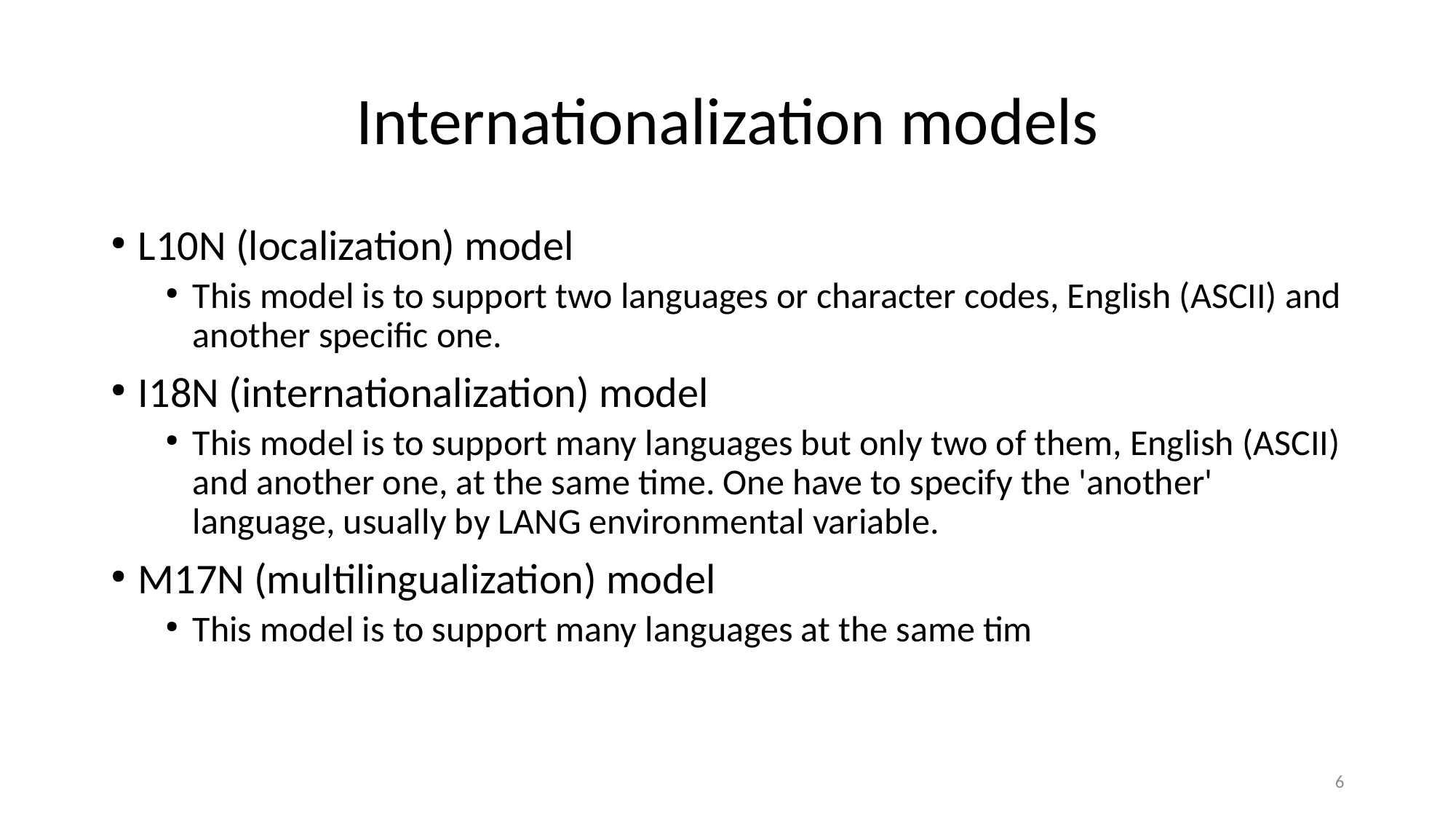

Internationalization models
L10N (localization) model
This model is to support two languages or character codes, English (ASCII) and another specific one.
I18N (internationalization) model
This model is to support many languages but only two of them, English (ASCII) and another one, at the same time. One have to specify the 'another' language, usually by LANG environmental variable.
M17N (multilingualization) model
This model is to support many languages at the same tim
6